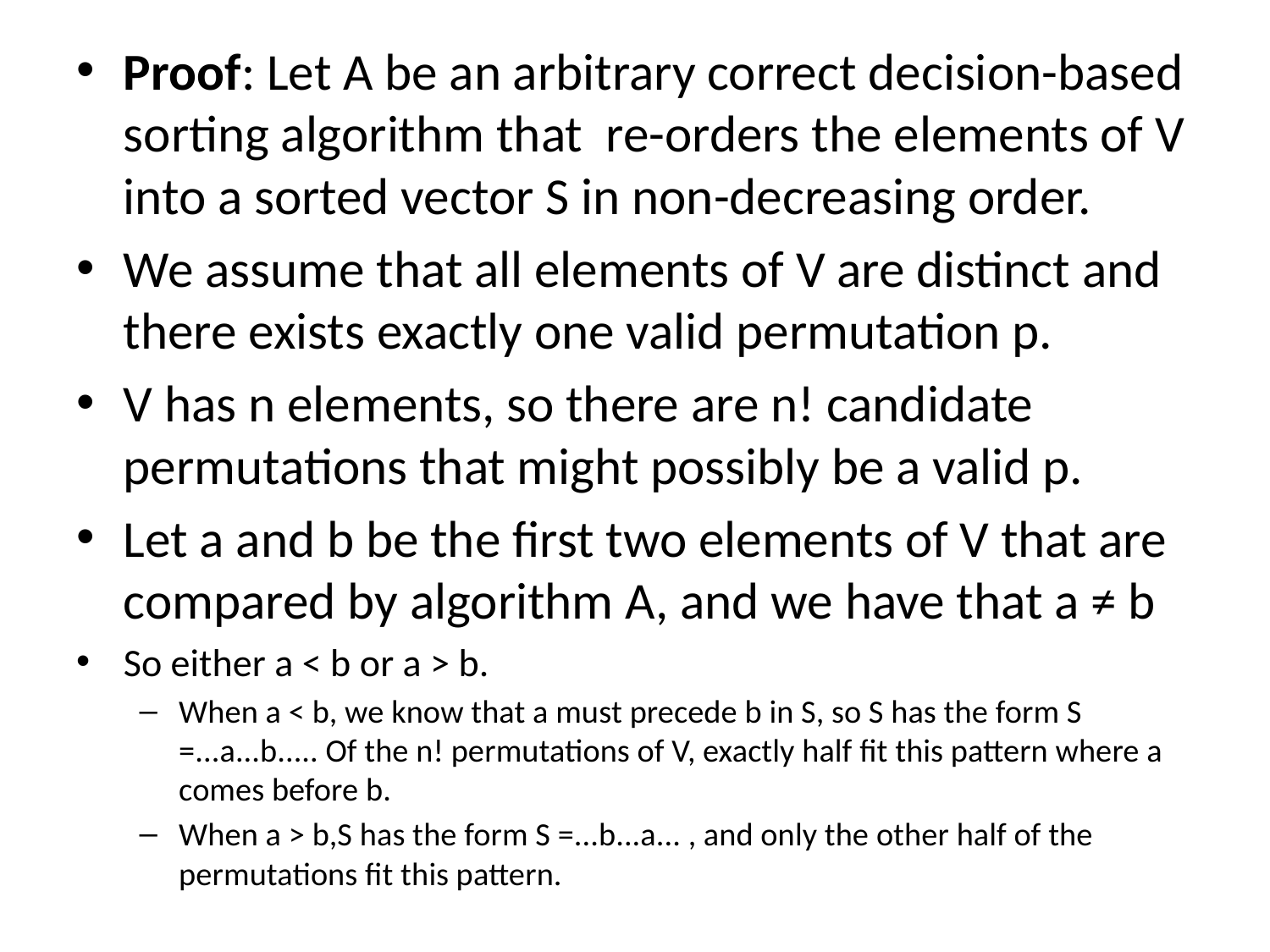

Proof: Let A be an arbitrary correct decision-based sorting algorithm that  re-orders the elements of V into a sorted vector S in non-decreasing order.
We assume that all elements of V are distinct and there exists exactly one valid permutation p.
V has n elements, so there are n! candidate permutations that might possibly be a valid p.
Let a and b be the first two elements of V that are compared by algorithm A, and we have that a ≠ b
So either a < b or a > b.
When a < b, we know that a must precede b in S, so S has the form S =...a...b..... Of the n! permutations of V, exactly half fit this pattern where a comes before b.
When a > b,S has the form S =...b...a... , and only the other half of the permutations fit this pattern.